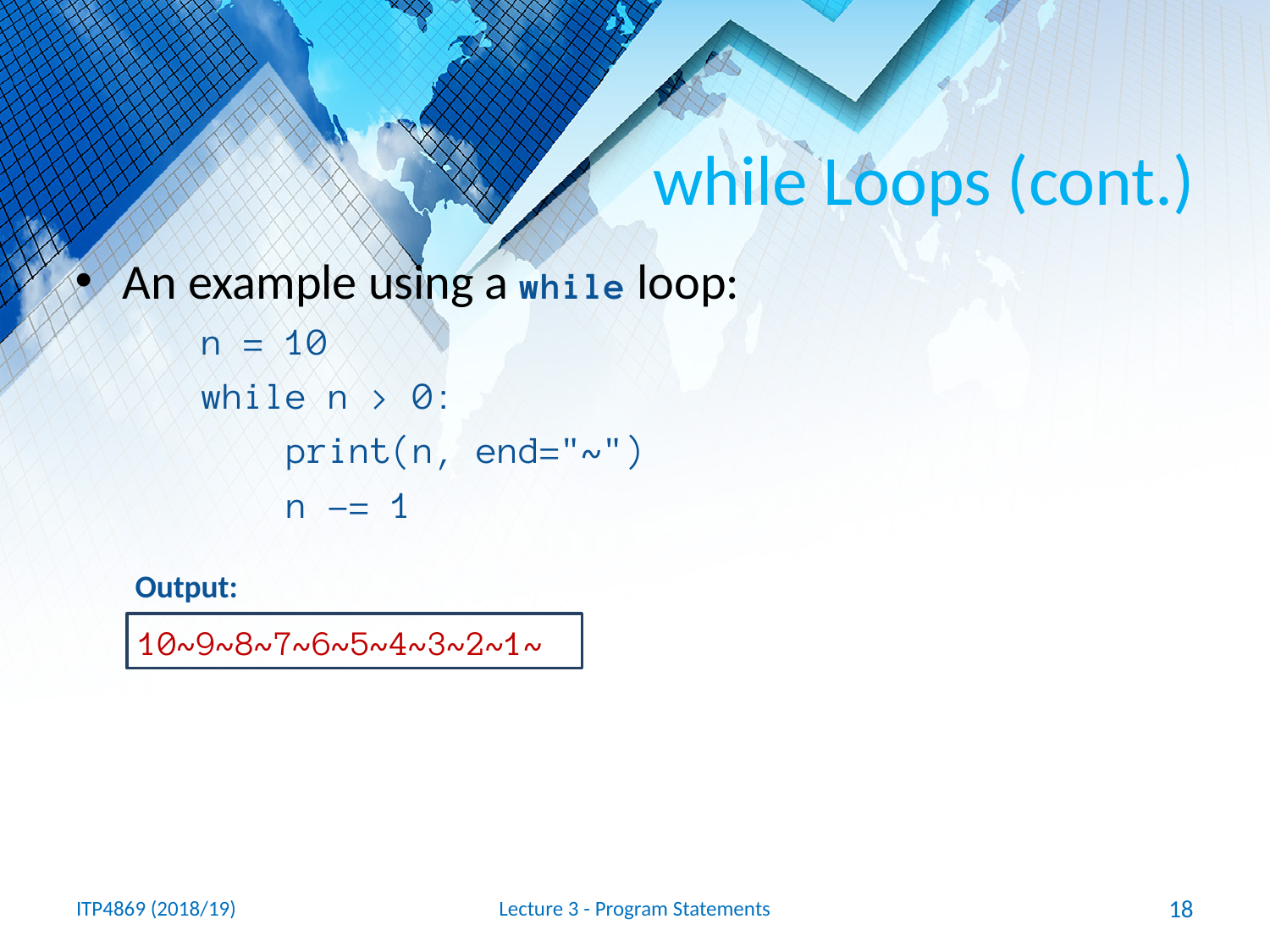

# while Loops (cont.)
An example using a while loop:
n = 10
while n > 0:
    print(n, end="~")
    n -= 1

Output:
10~9~8~7~6~5~4~3~2~1~
ITP4869 (2018/19)
Lecture 3 - Program Statements
18